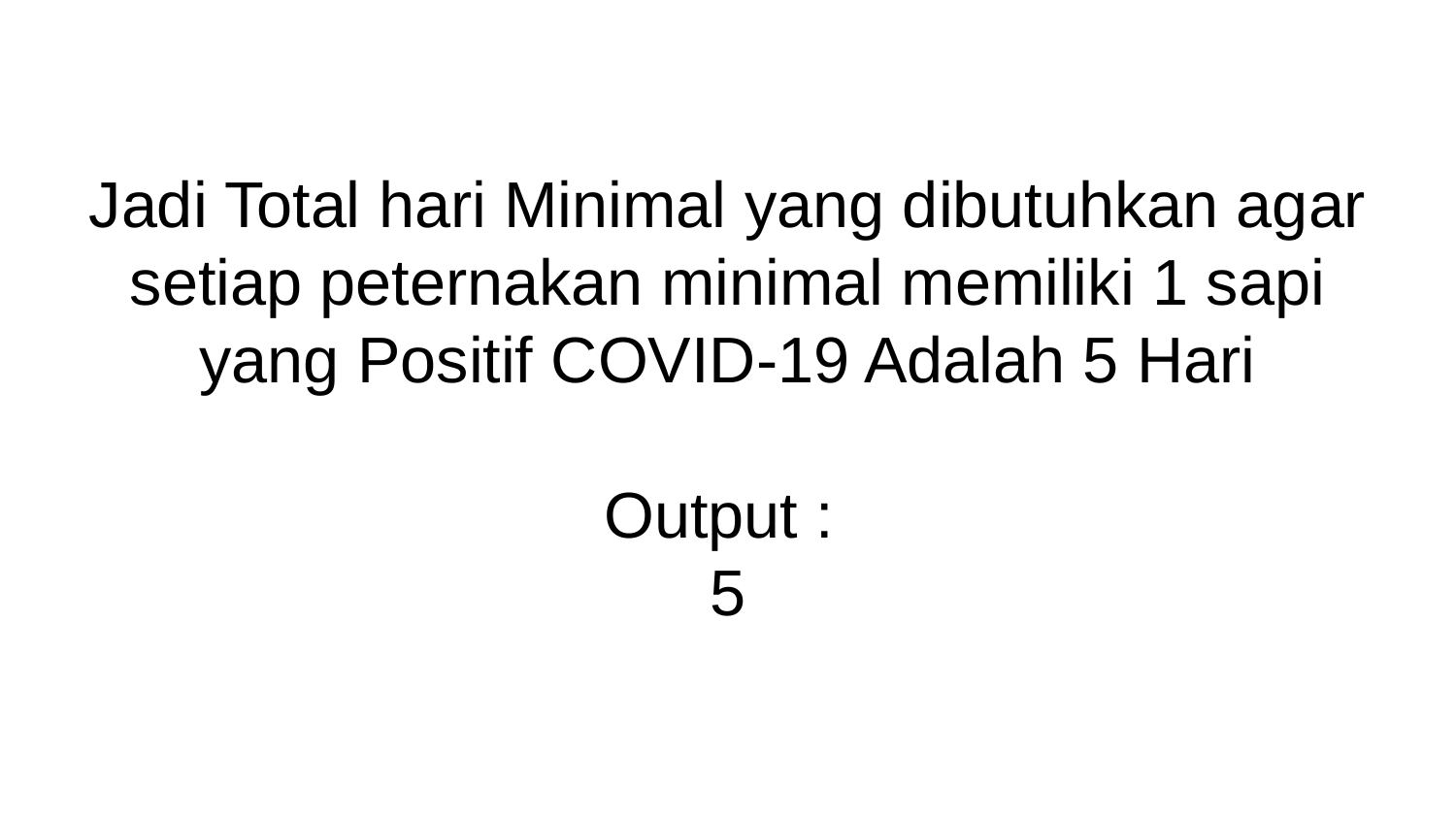

# Jadi Total hari Minimal yang dibutuhkan agar setiap peternakan minimal memiliki 1 sapi yang Positif COVID-19 Adalah 5 Hari

Output :
5